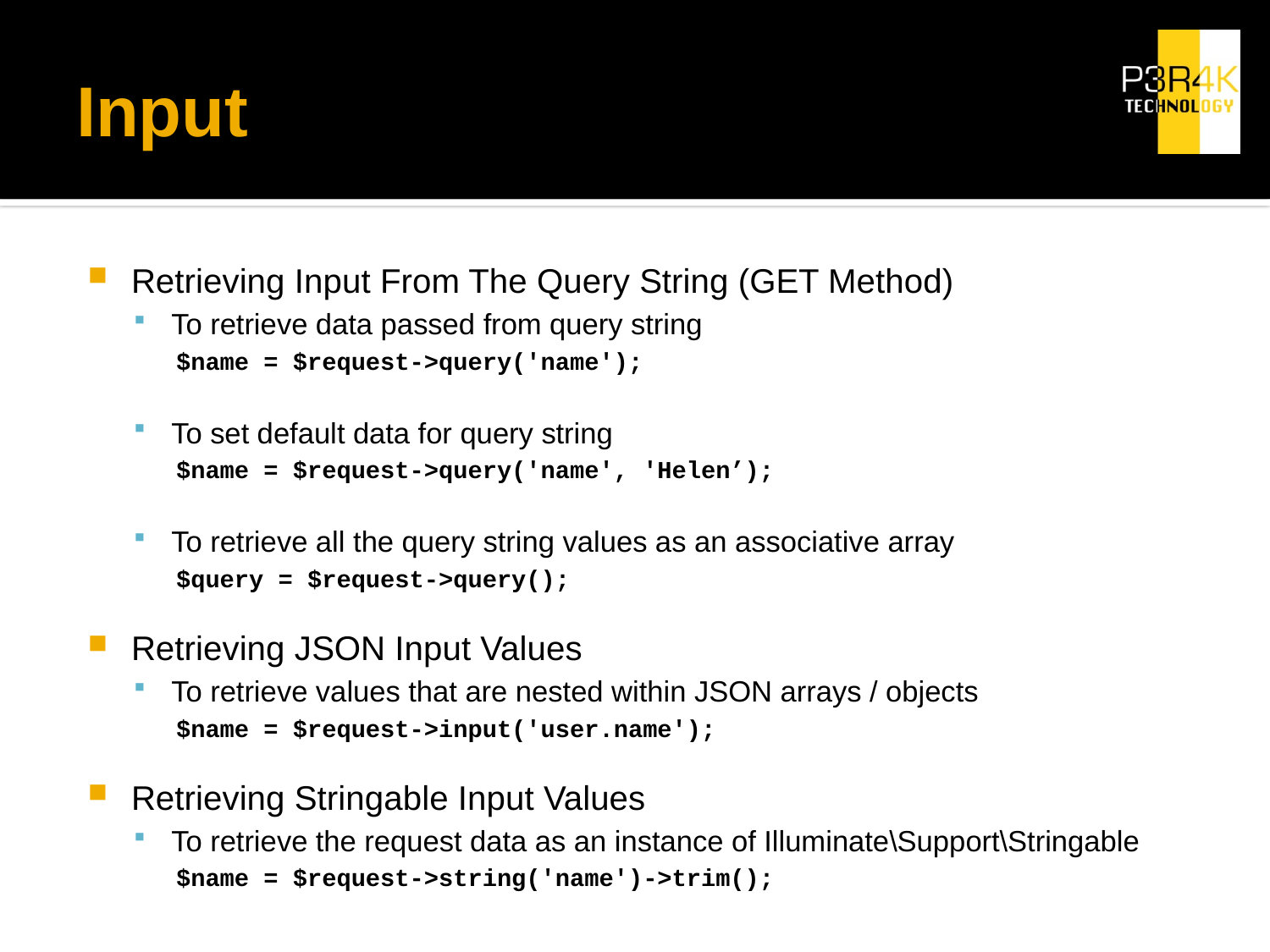

# Input
Retrieving Input From The Query String (GET Method)
To retrieve data passed from query string
$name = $request->query('name');

To set default data for query string
$name = $request->query('name', 'Helen’);

To retrieve all the query string values as an associative array
$query = $request->query();

Retrieving JSON Input Values
To retrieve values that are nested within JSON arrays / objects
$name = $request->input('user.name');

Retrieving Stringable Input Values
To retrieve the request data as an instance of Illuminate\Support\Stringable
$name = $request->string('name')->trim();